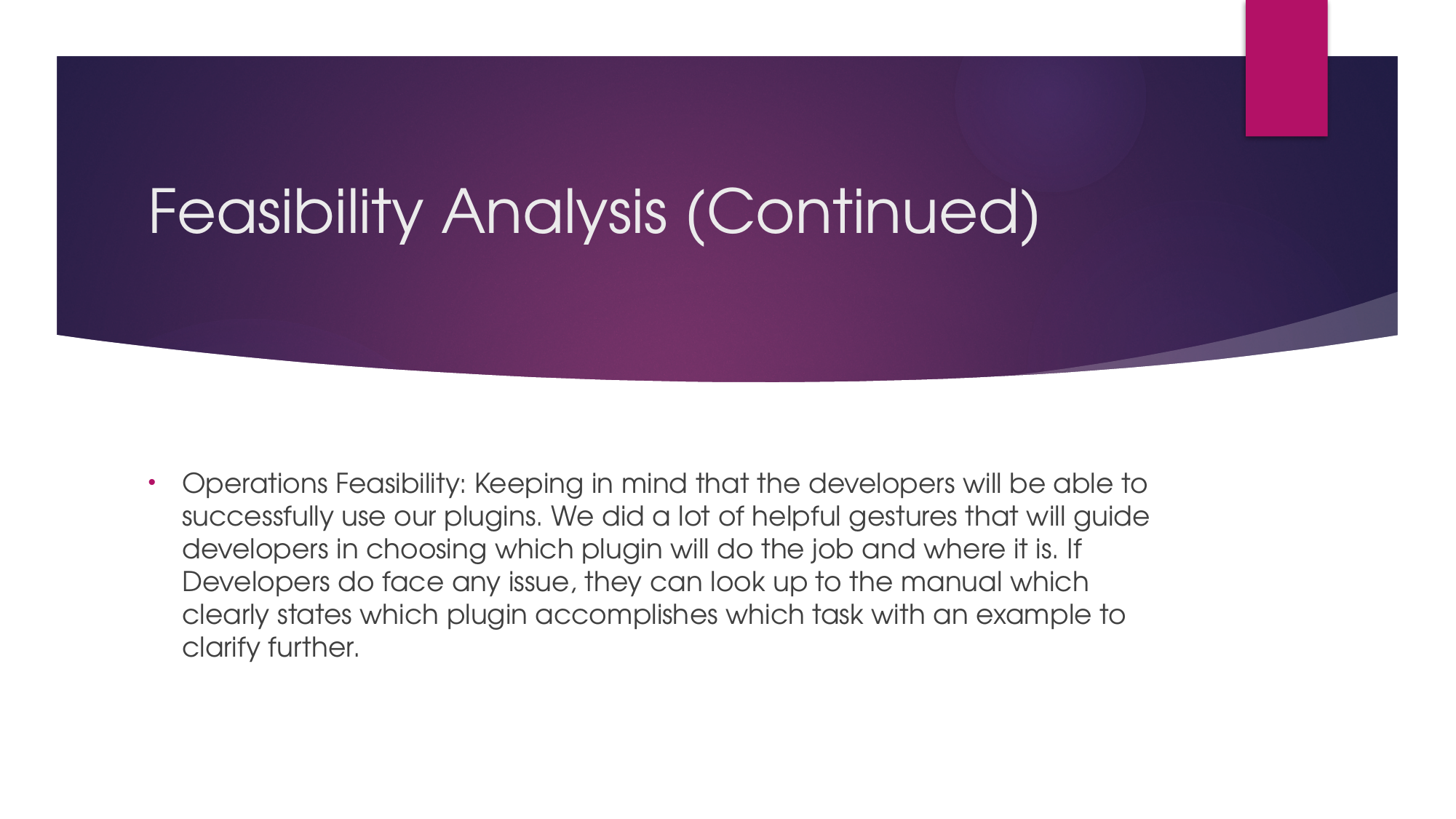

# Feasibility Analysis (Continued)
Operations Feasibility: Keeping in mind that the developers will be able to successfully use our plugins. We did a lot of helpful gestures that will guide developers in choosing which plugin will do the job and where it is. If Developers do face any issue, they can look up to the manual which clearly states which plugin accomplishes which task with an example to clarify further.